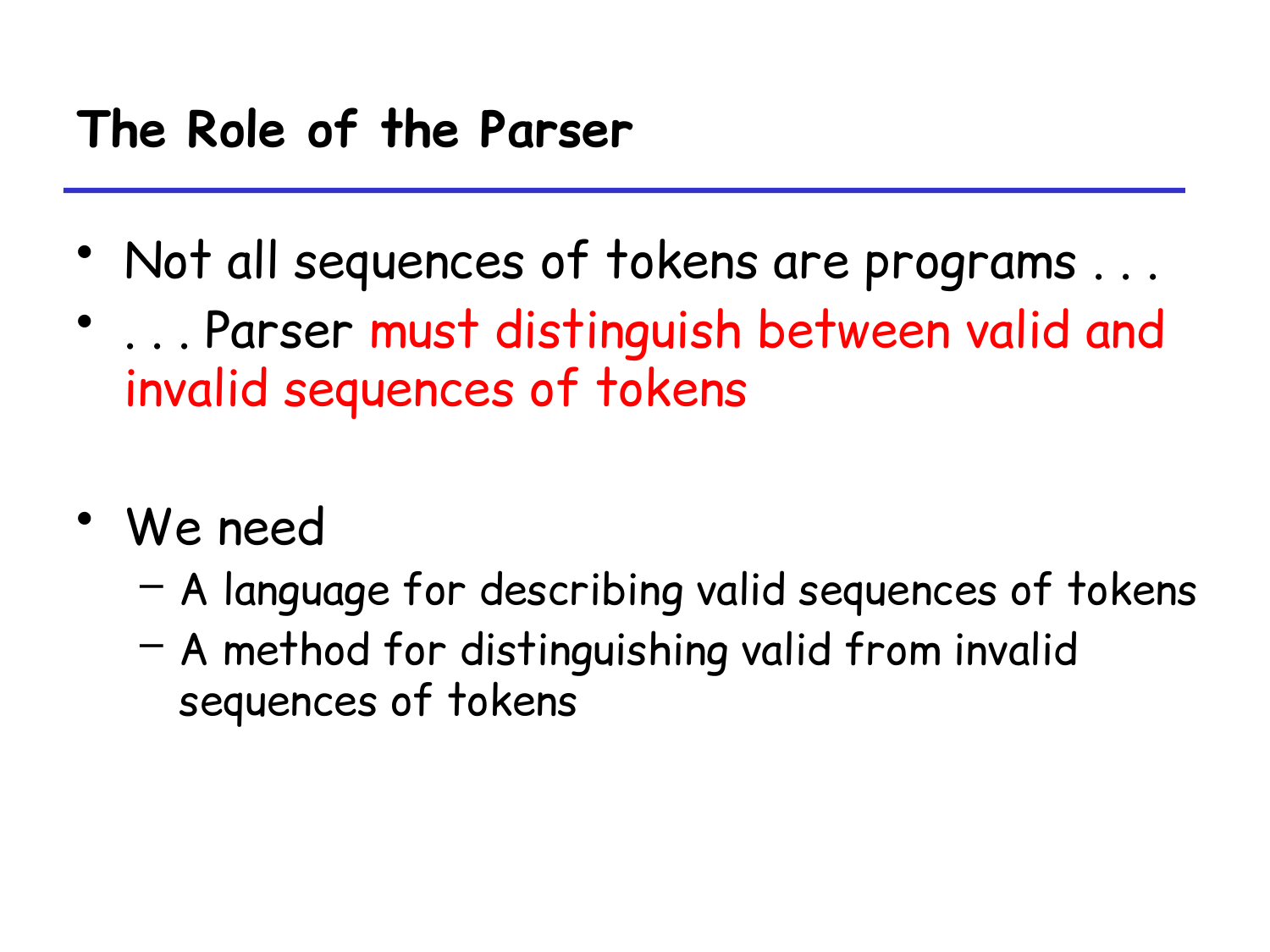

# The Role of the Parser
Not all sequences of tokens are programs . . .
. . . Parser must distinguish between valid and invalid sequences of tokens

We need
A language for describing valid sequences of tokens
A method for distinguishing valid from invalid sequences of tokens

9